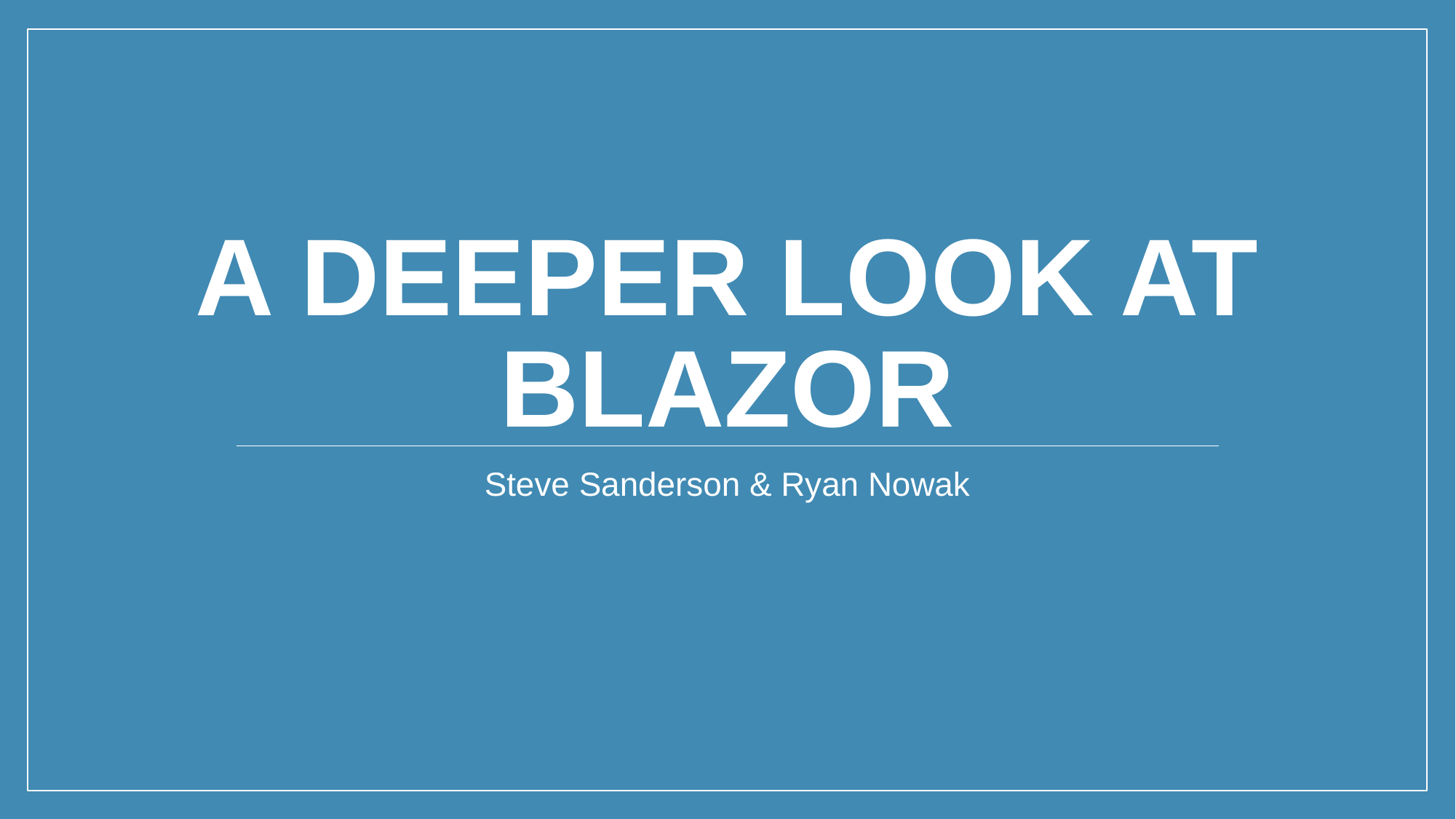

# A deeper look at Blazor
Steve Sanderson & Ryan Nowak